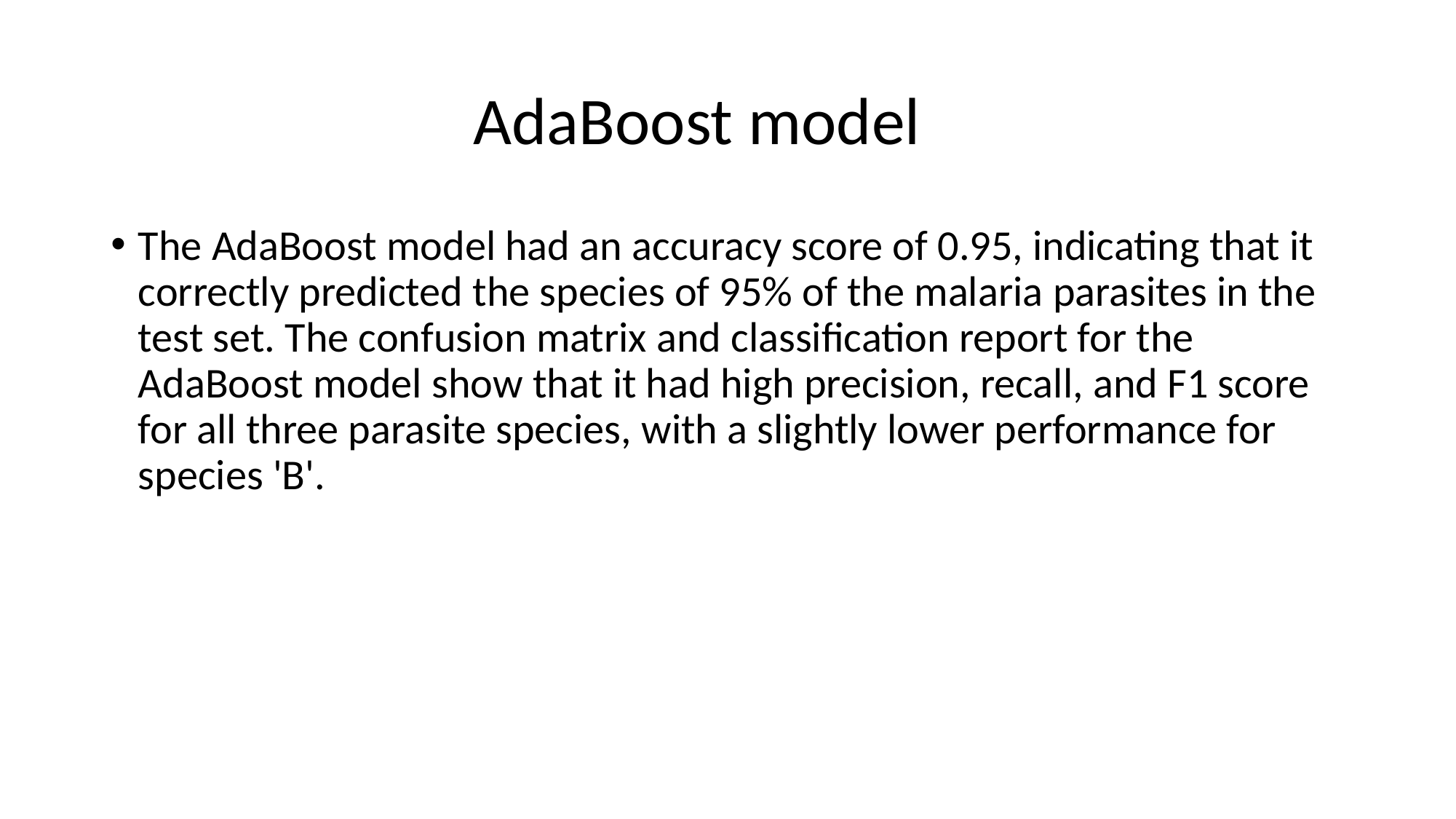

# AdaBoost model
The AdaBoost model had an accuracy score of 0.95, indicating that it correctly predicted the species of 95% of the malaria parasites in the test set. The confusion matrix and classification report for the AdaBoost model show that it had high precision, recall, and F1 score for all three parasite species, with a slightly lower performance for species 'B'.